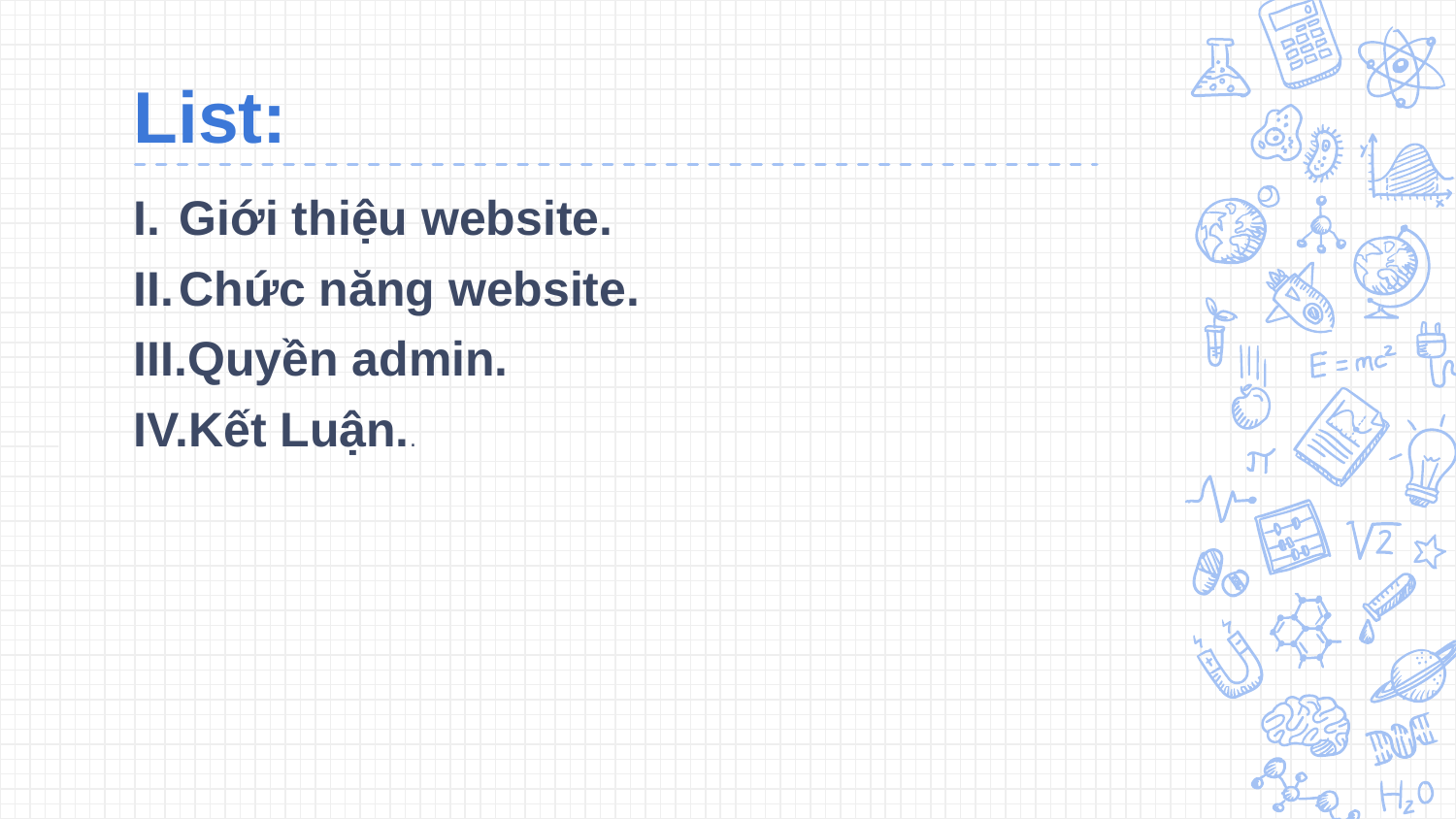

# List:
Giới thiệu website.
Chức năng website.
Quyền admin.
Kết Luận..